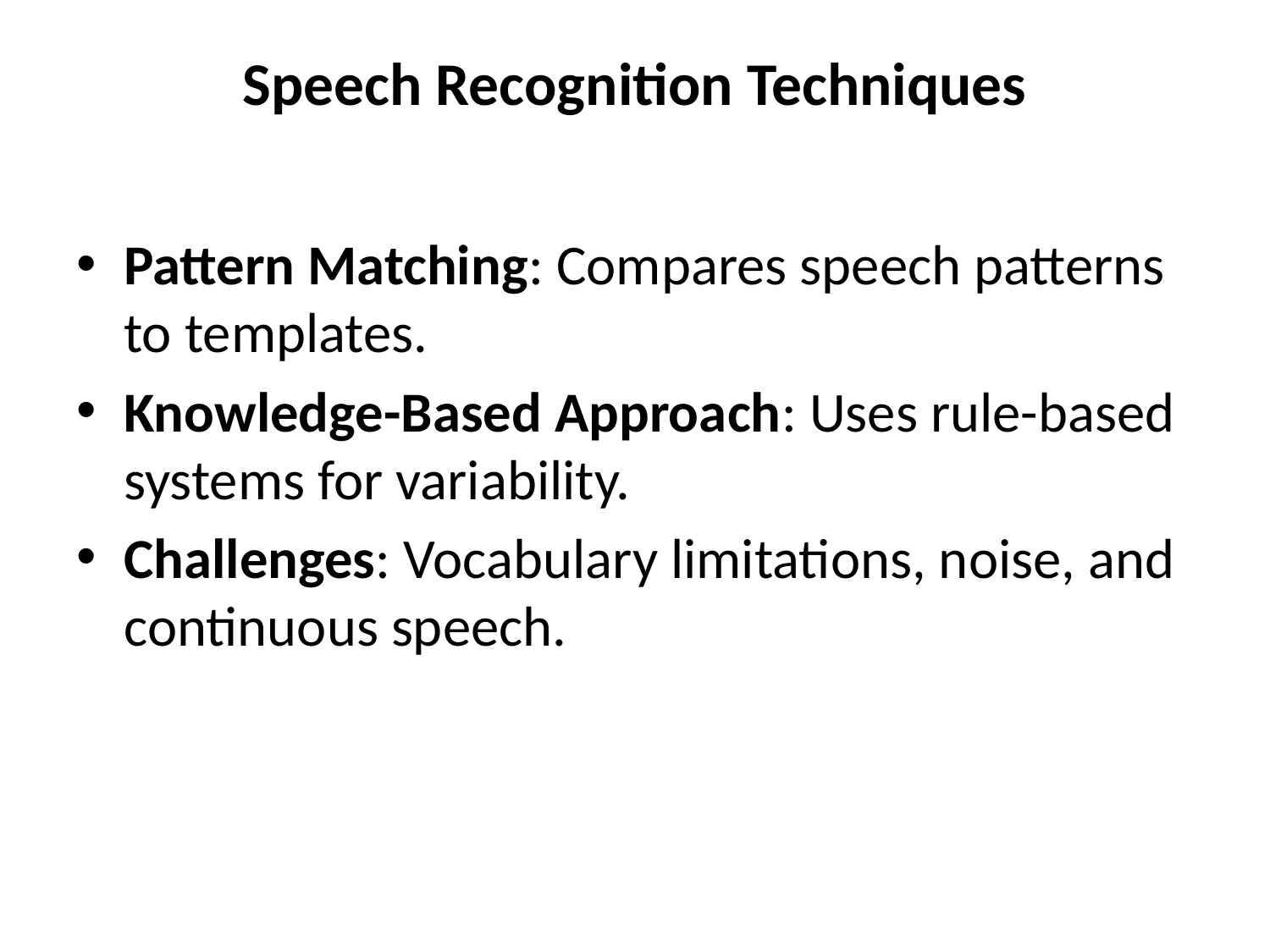

# Speech Recognition Techniques
Pattern Matching: Compares speech patterns to templates.
Knowledge-Based Approach: Uses rule-based systems for variability.
Challenges: Vocabulary limitations, noise, and continuous speech.